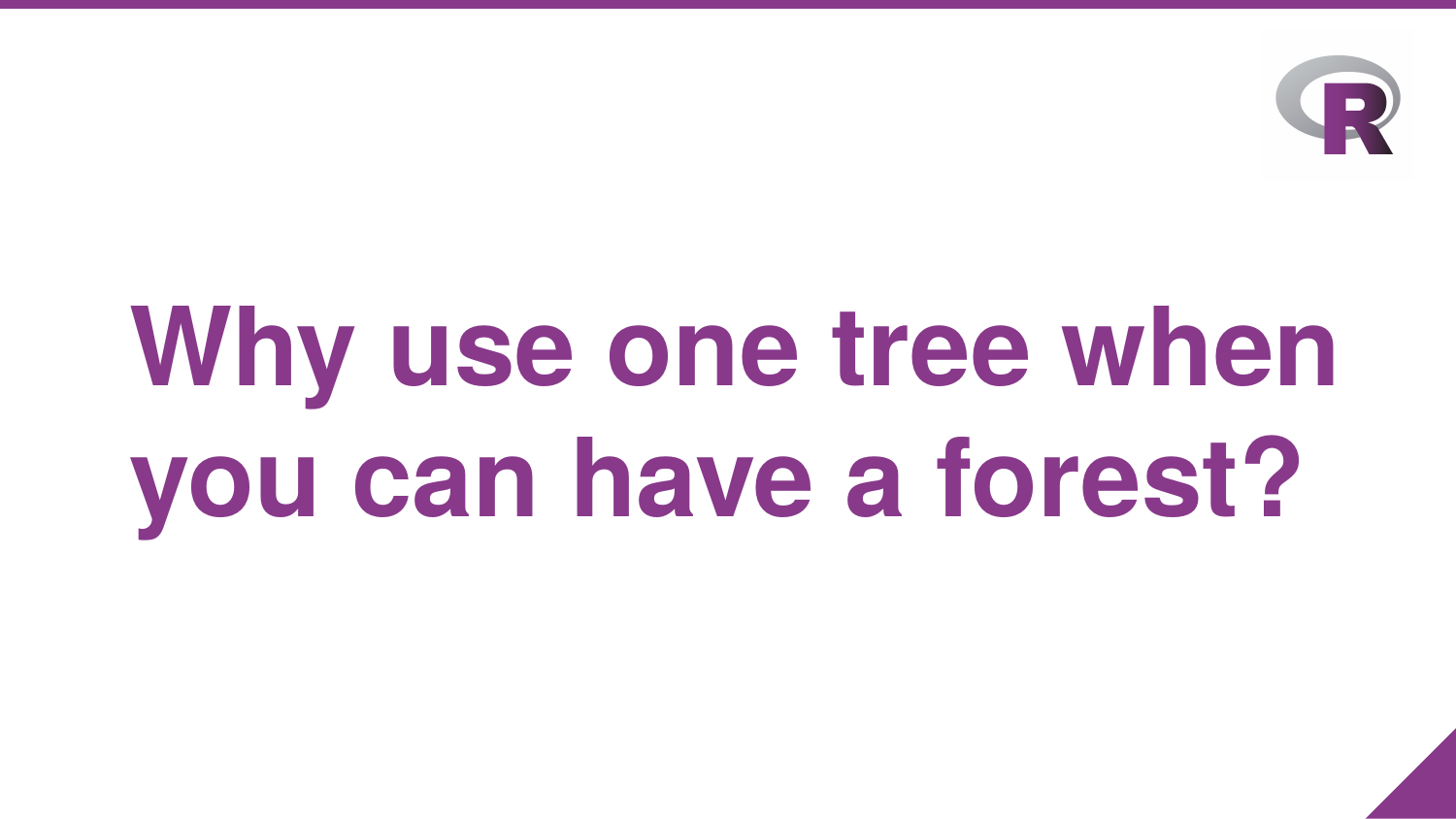

Why use one tree when you can have a forest?